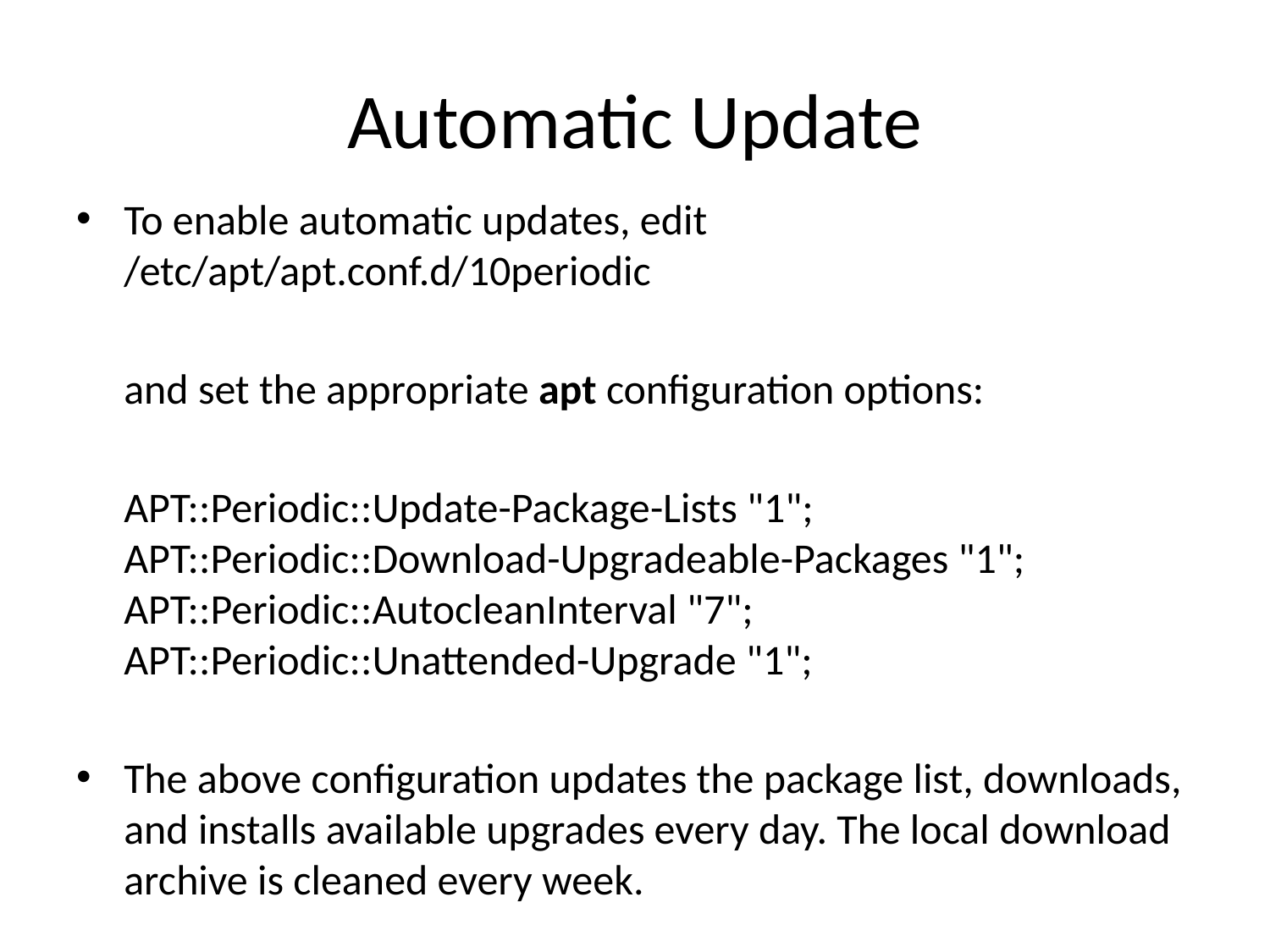

# Automatic Update
To enable automatic updates, edit /etc/apt/apt.conf.d/10periodic

	and set the appropriate apt configuration options:

	APT::Periodic::Update-Package-Lists "1"; APT::Periodic::Download-Upgradeable-Packages "1"; APT::Periodic::AutocleanInterval "7"; APT::Periodic::Unattended-Upgrade "1";

The above configuration updates the package list, downloads, and installs available upgrades every day. The local download archive is cleaned every week.